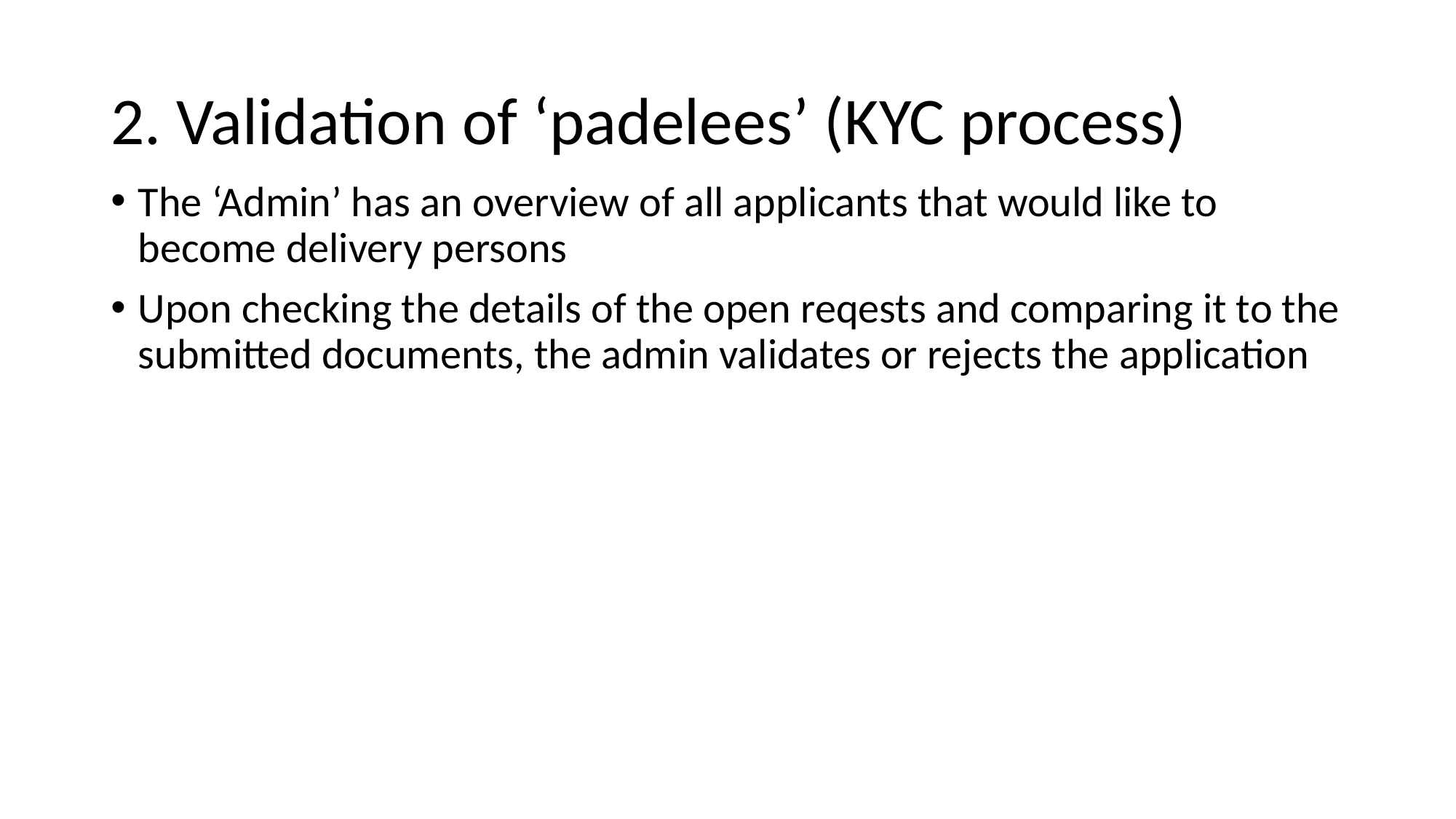

# 2. Validation of ‘padelees’ (KYC process)
The ‘Admin’ has an overview of all applicants that would like to become delivery persons
Upon checking the details of the open reqests and comparing it to the submitted documents, the admin validates or rejects the application